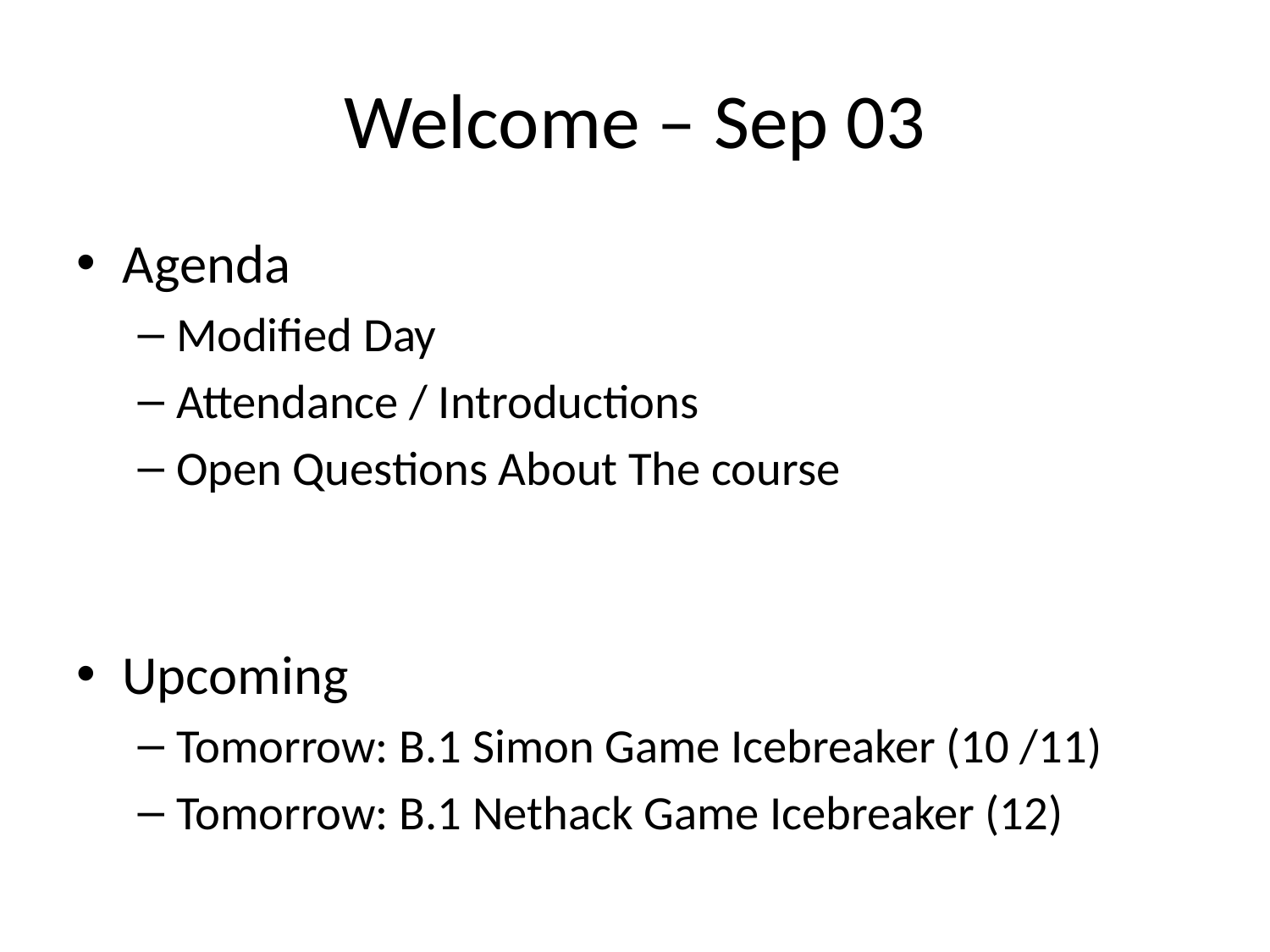

# Welcome – Sep 03
Agenda
Modified Day
Attendance / Introductions
Open Questions About The course

Upcoming
Tomorrow: B.1 Simon Game Icebreaker (10 /11)
Tomorrow: B.1 Nethack Game Icebreaker (12)